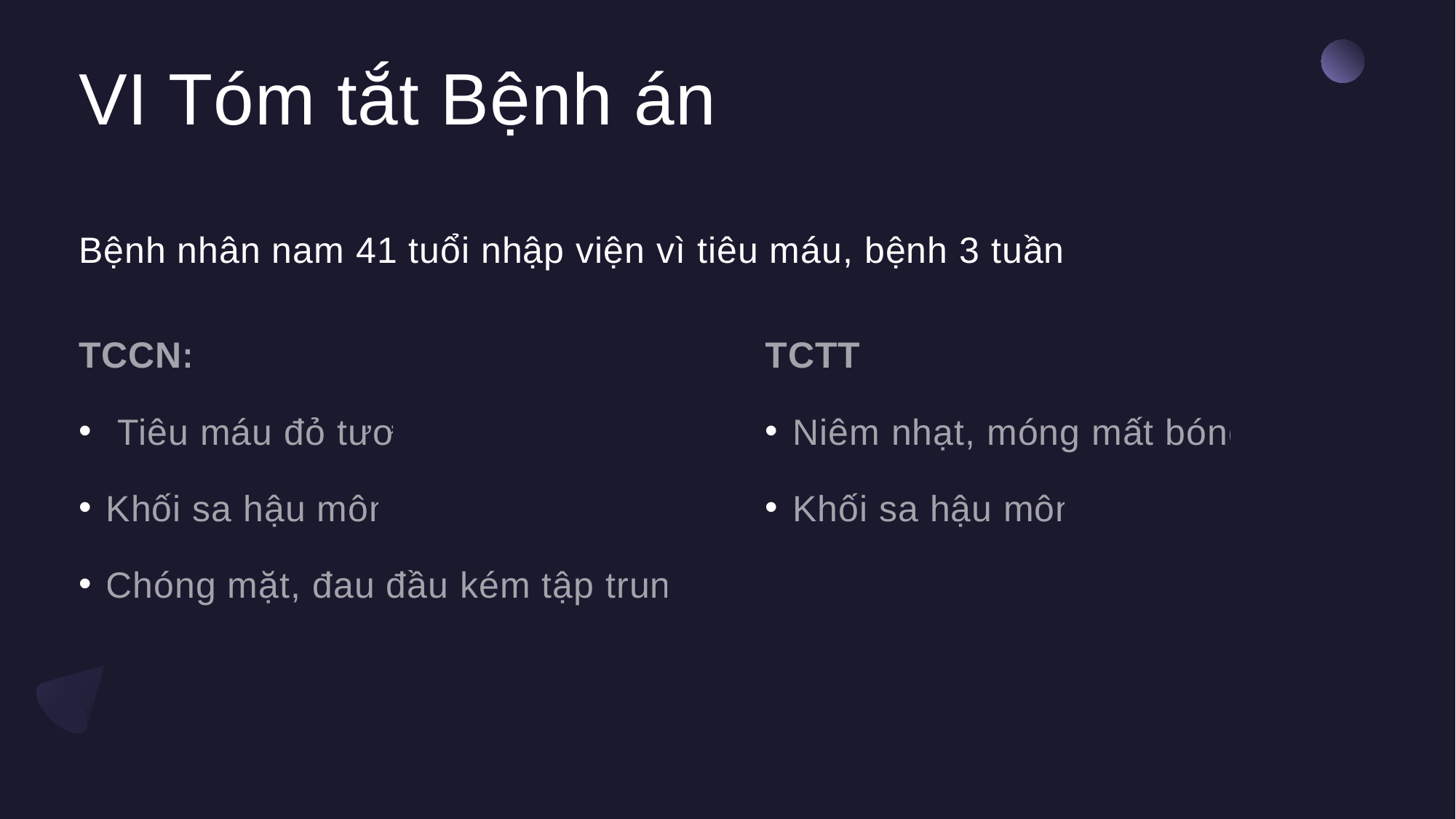

# VI Tóm tắt Bệnh án Bệnh nhân nam 41 tuổi nhập viện vì tiêu máu, bệnh 3 tuần
TCCN:
 Tiêu máu đỏ tươi
Khối sa hậu môn
Chóng mặt, đau đầu kém tập trung

TCTT
Niêm nhạt, móng mất bóng
Khối sa hậu môn